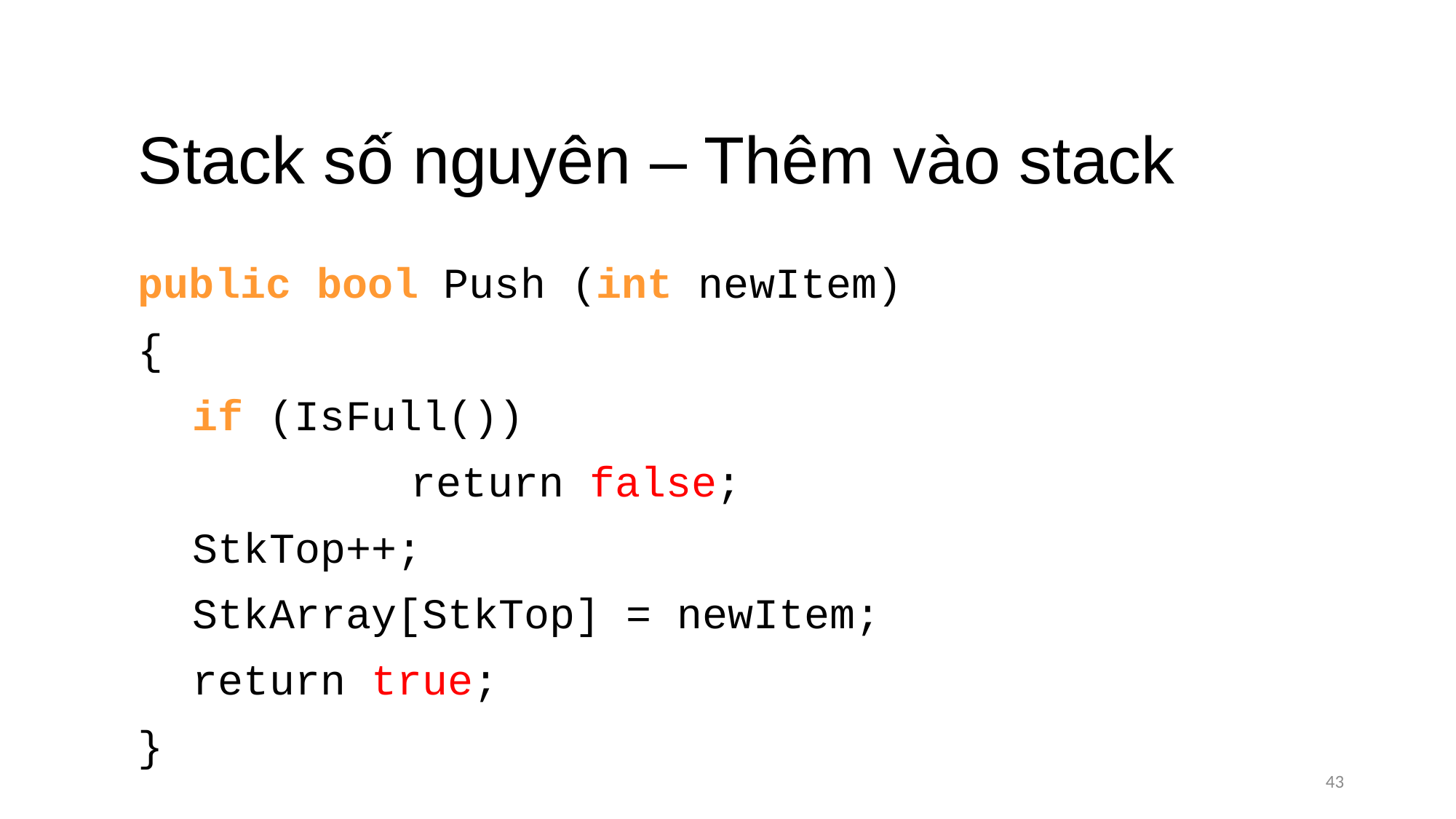

# Stack số nguyên – Thêm vào stack
public bool Push (int newItem)
{
	if (IsFull())
			return false;
	StkTop++;
	StkArray[StkTop] = newItem;
	return true;
}
43